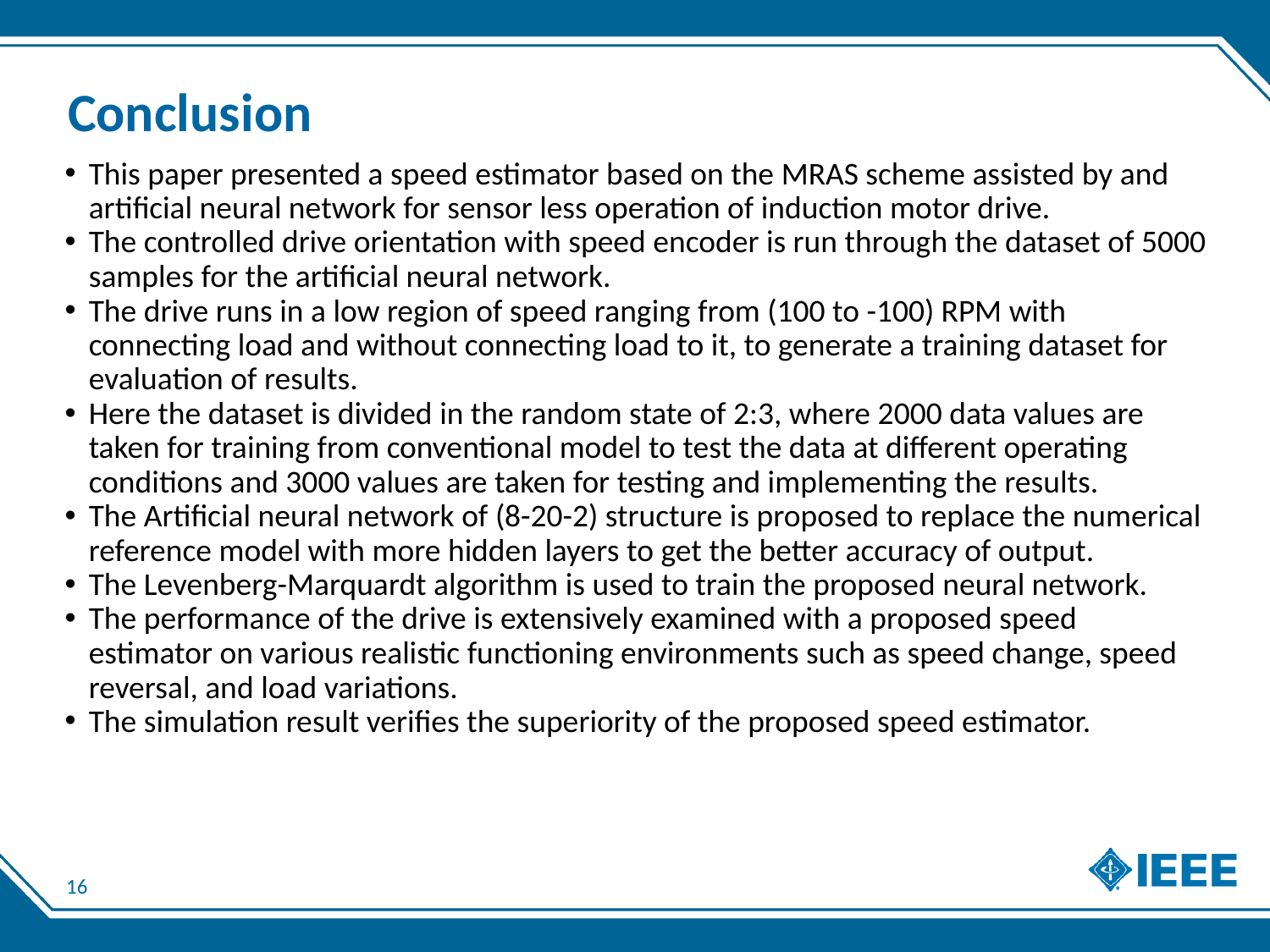

# Conclusion
This paper presented a speed estimator based on the MRAS scheme assisted by and artificial neural network for sensor less operation of induction motor drive.
The controlled drive orientation with speed encoder is run through the dataset of 5000 samples for the artificial neural network.
The drive runs in a low region of speed ranging from (100 to -100) RPM with connecting load and without connecting load to it, to generate a training dataset for evaluation of results.
Here the dataset is divided in the random state of 2:3, where 2000 data values are taken for training from conventional model to test the data at different operating conditions and 3000 values are taken for testing and implementing the results.
The Artificial neural network of (8-20-2) structure is proposed to replace the numerical reference model with more hidden layers to get the better accuracy of output.
The Levenberg-Marquardt algorithm is used to train the proposed neural network.
The performance of the drive is extensively examined with a proposed speed estimator on various realistic functioning environments such as speed change, speed reversal, and load variations.
The simulation result verifies the superiority of the proposed speed estimator.